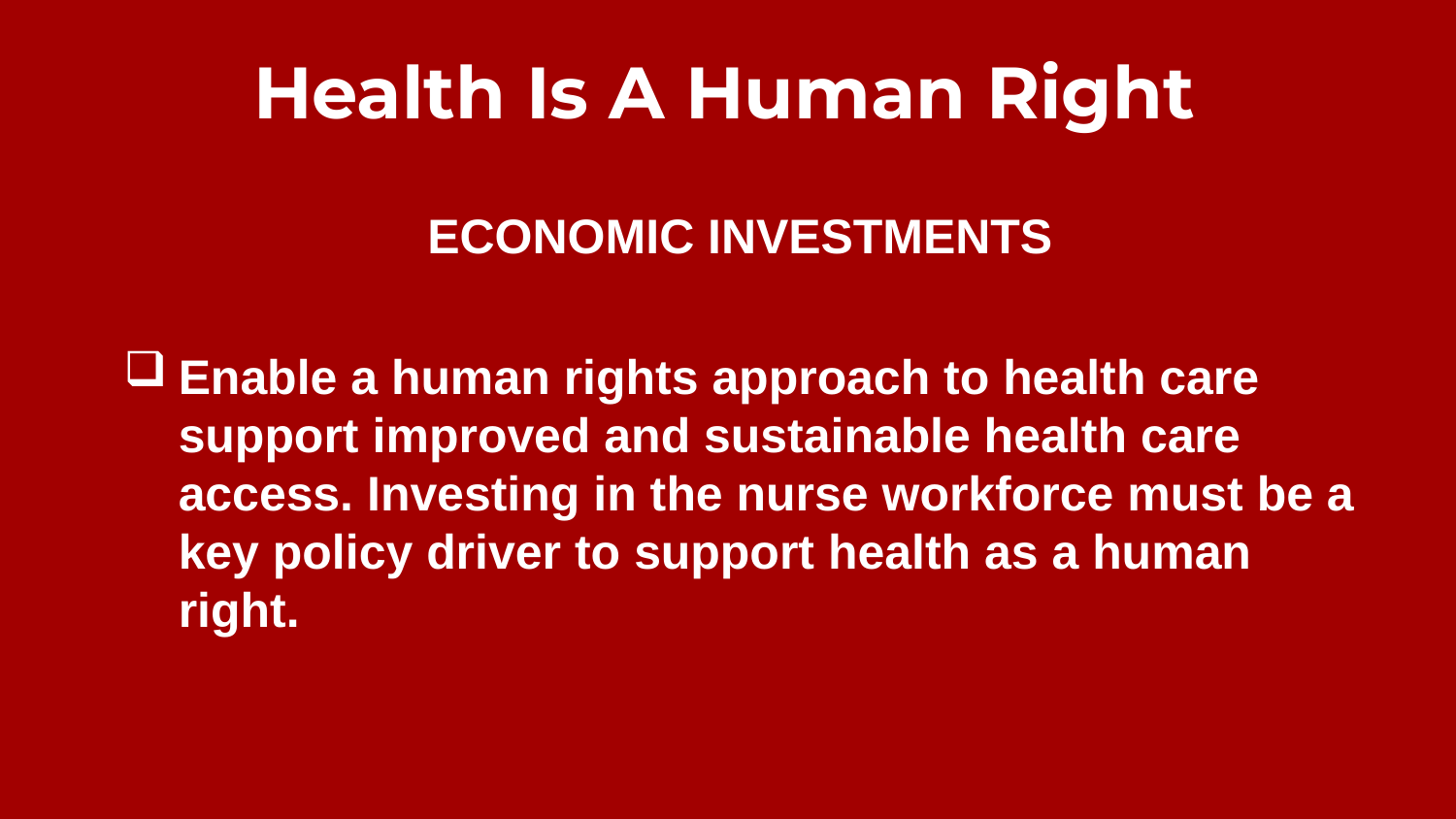

# Health Is A Human Right
ECONOMIC INVESTMENTS

Enable a human rights approach to health care support improved and sustainable health care access. Investing in the nurse workforce must be a key policy driver to support health as a human right.